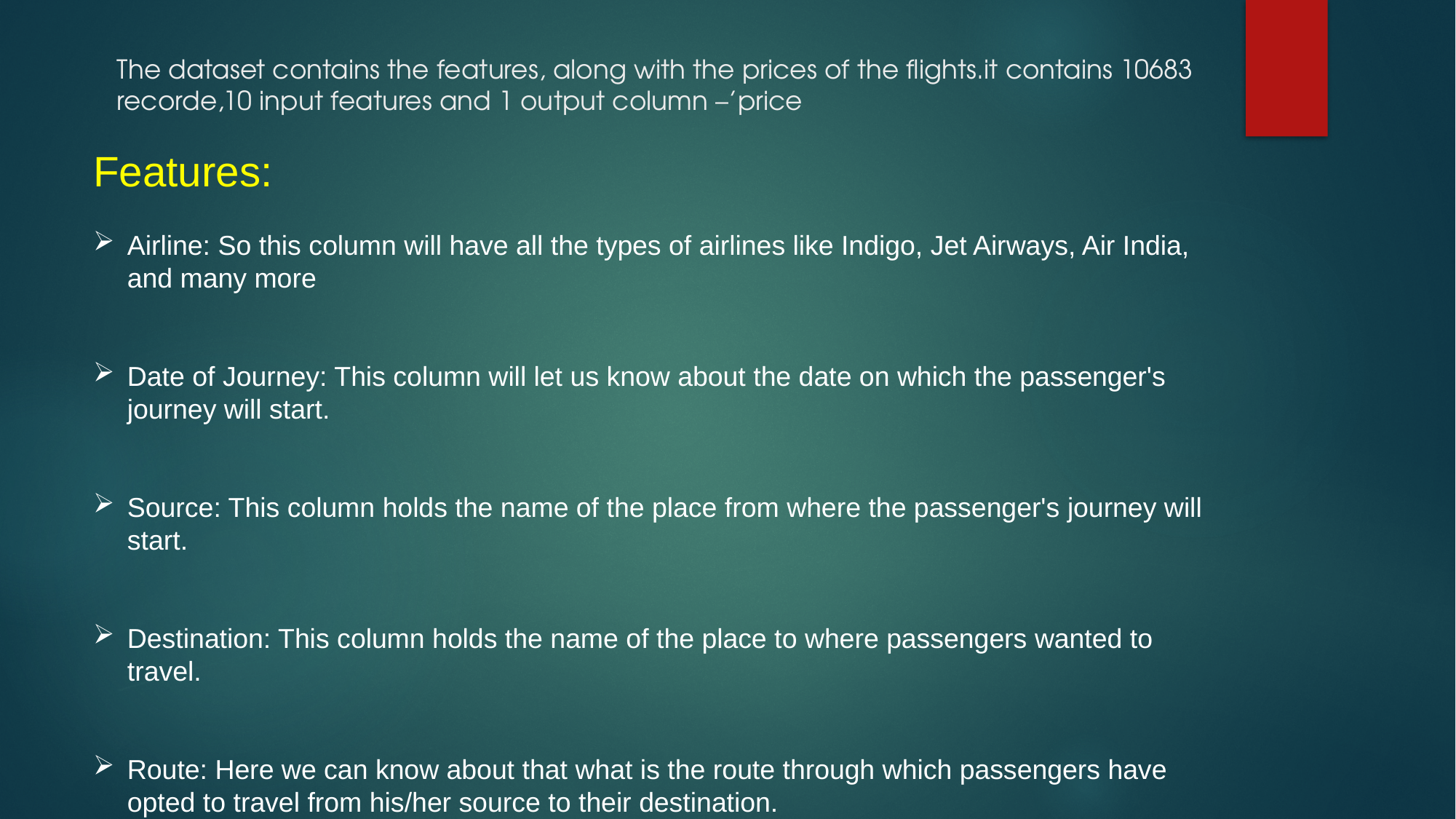

# The dataset contains the features, along with the prices of the flights.it contains 10683 recorde,10 input features and 1 output column –’price

Features:

Airline: So this column will have all the types of airlines like Indigo, Jet Airways, Air India, and many more

Date of Journey: This column will let us know about the date on which the passenger's journey will start.

Source: This column holds the name of the place from where the passenger's journey will start.

Destination: This column holds the name of the place to where passengers wanted to travel.

Route: Here we can know about that what is the route through which passengers have opted to travel from his/her source to their destination.

Arrival Time: Arrival time is when the passenger will reach his/her destination.